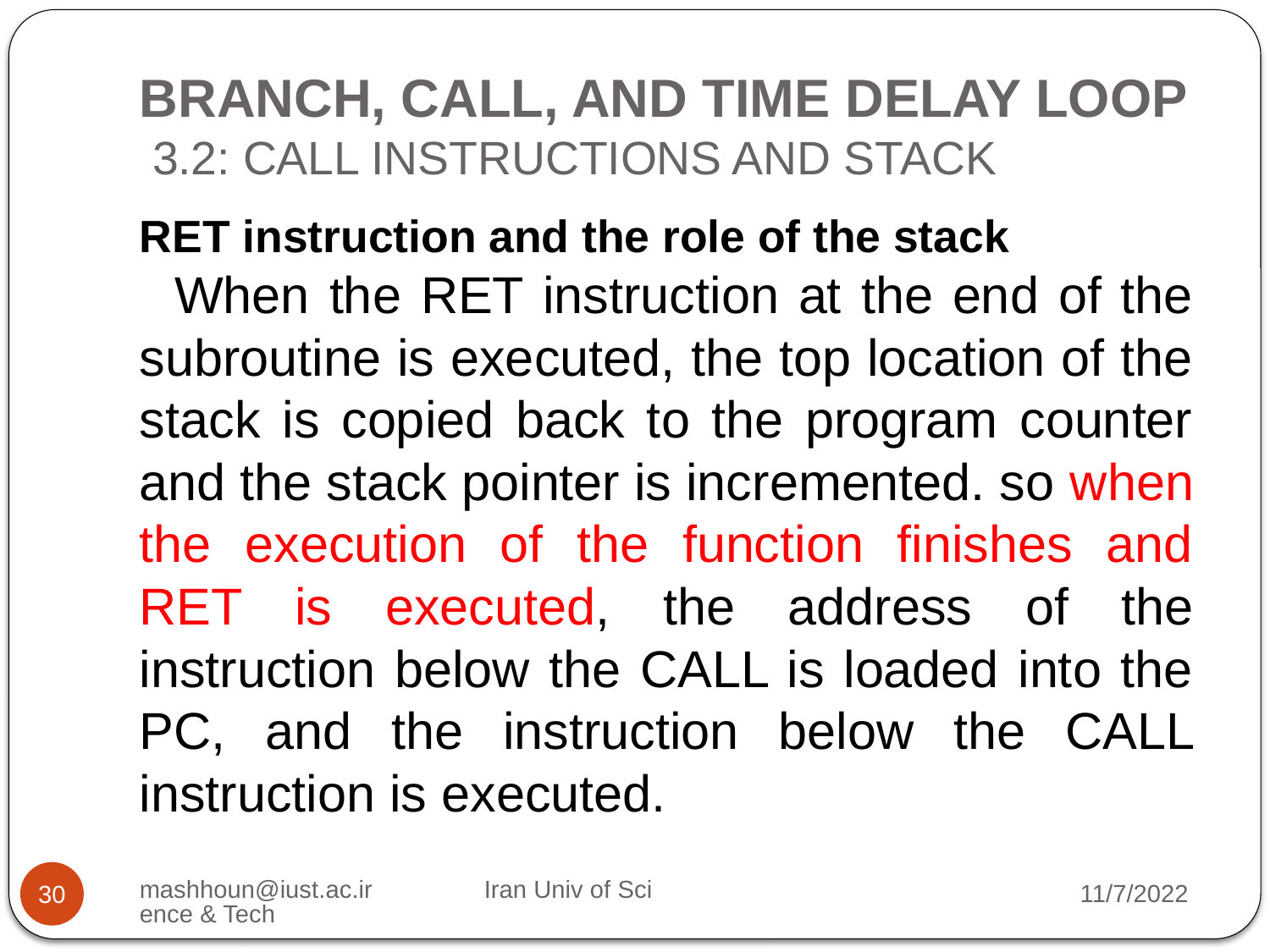

# BRANCH, CALL, AND TIME DELAY LOOP 3.2: CALL INSTRUCTIONS AND STACK
RET instruction and the role of the stack
When the RET instruction at the end of the subroutine is executed, the top location of the stack is copied back to the program counter and the stack pointer is incremented. so when the execution of the function finishes and RET is executed, the address of the instruction below the CALL is loaded into the PC, and the instruction below the CALL instruction is executed.

mashhoun@iust.ac.ir                Iran Univ of Science & Tech
11/7/2022
30